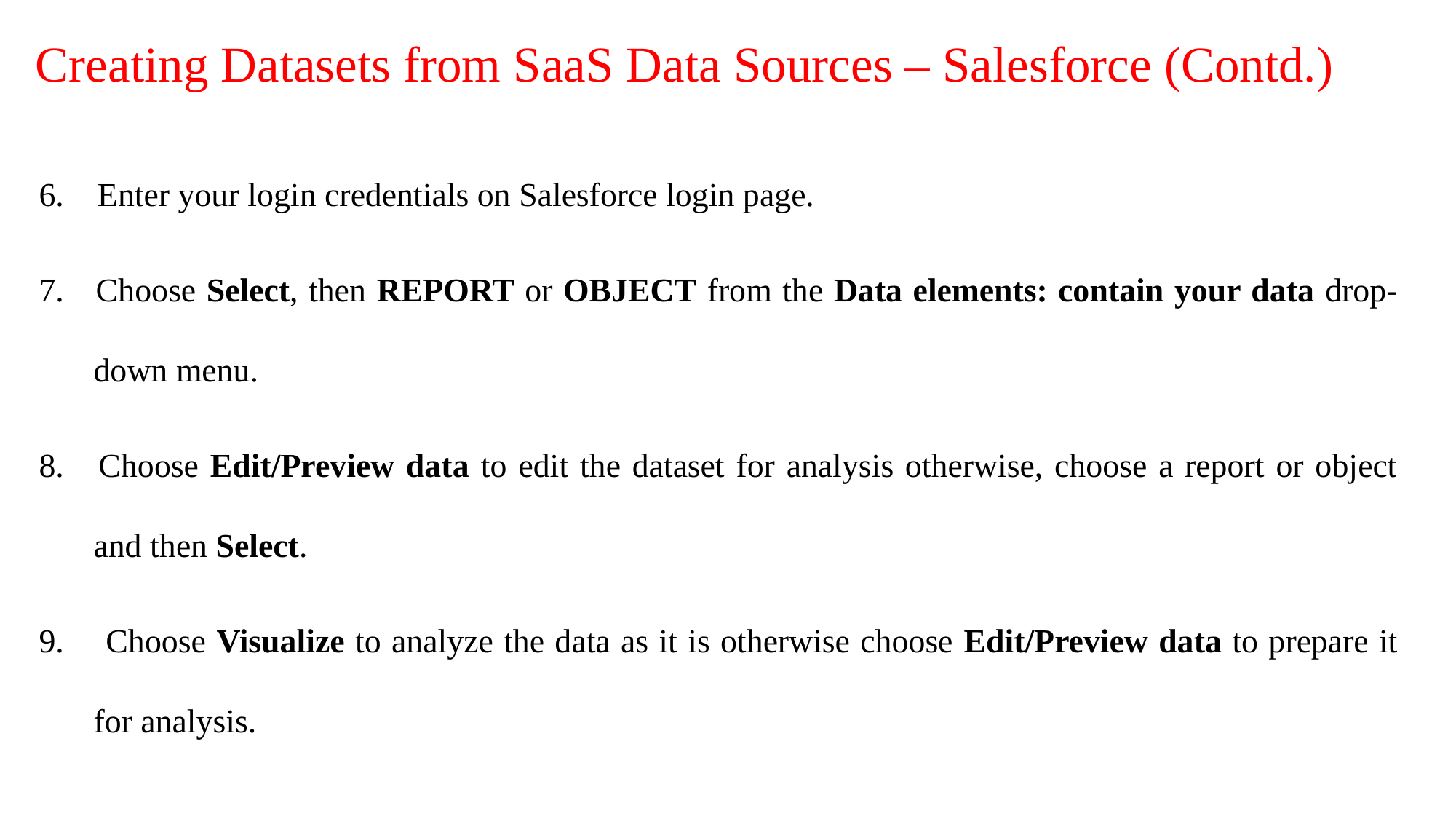

# Creating Datasets from SaaS Data Sources – Salesforce (Contd.)
6.    Enter your login credentials on Salesforce login page.
7.   Choose Select, then REPORT or OBJECT from the Data elements: contain your data drop-down menu.
8.   Choose Edit/Preview data to edit the dataset for analysis otherwise, choose a report or object and then Select.
9.    Choose Visualize to analyze the data as it is otherwise choose Edit/Preview data to prepare it for analysis.